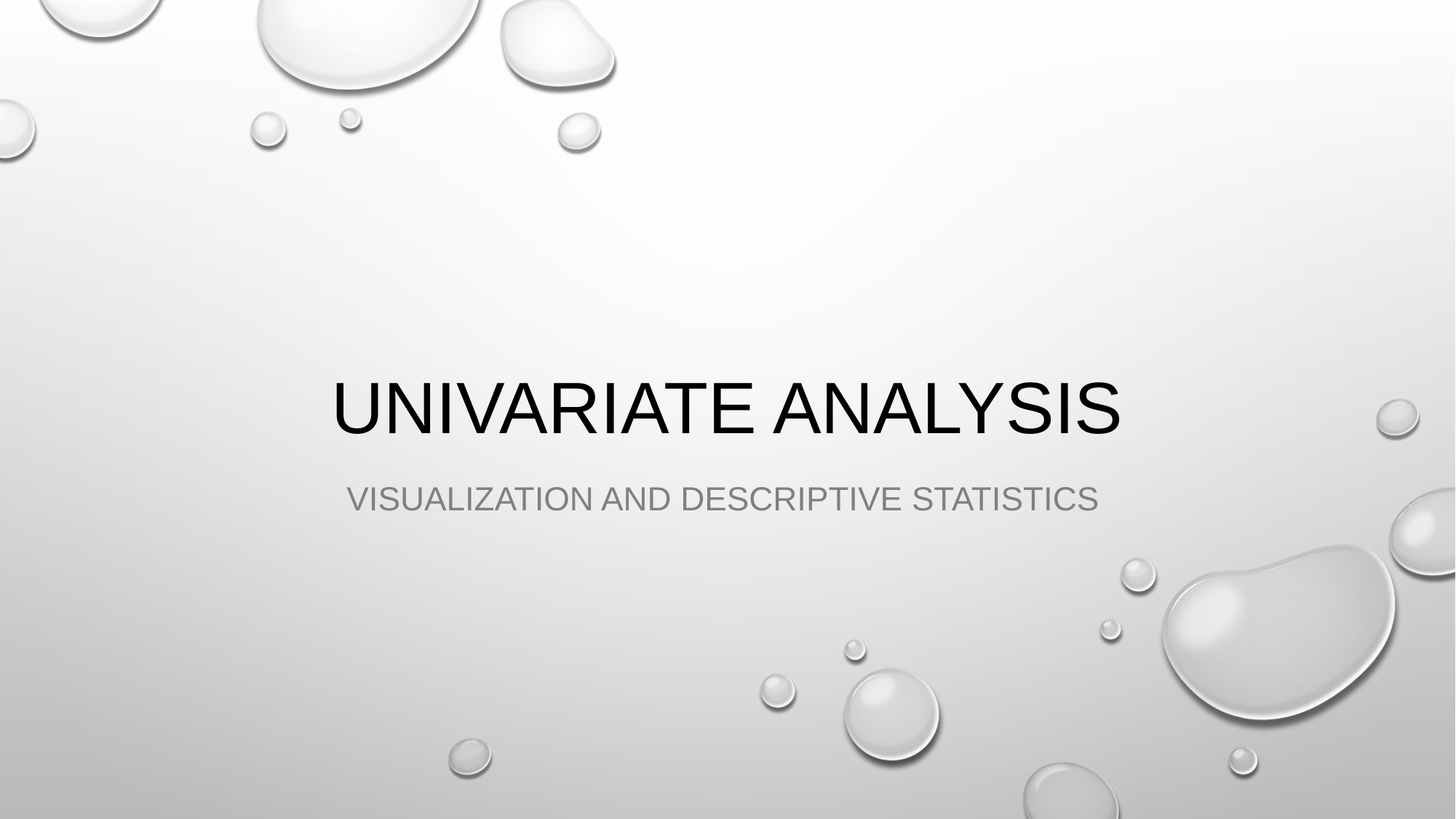

# UNIVARIATE ANALYSIS
VISUALIZATION and descriptive statistics